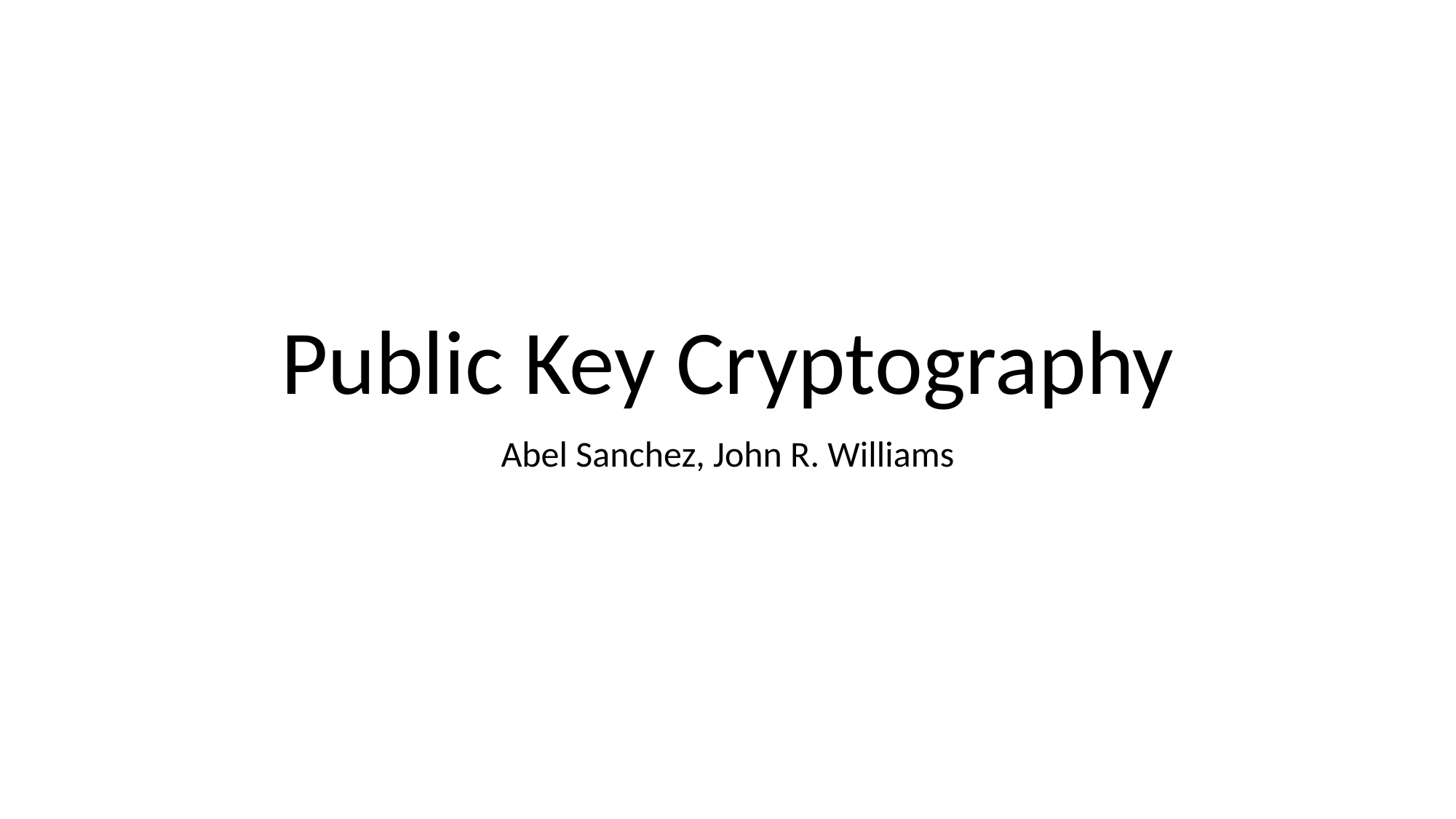

# Public Key Cryptography
Abel Sanchez, John R. Williams